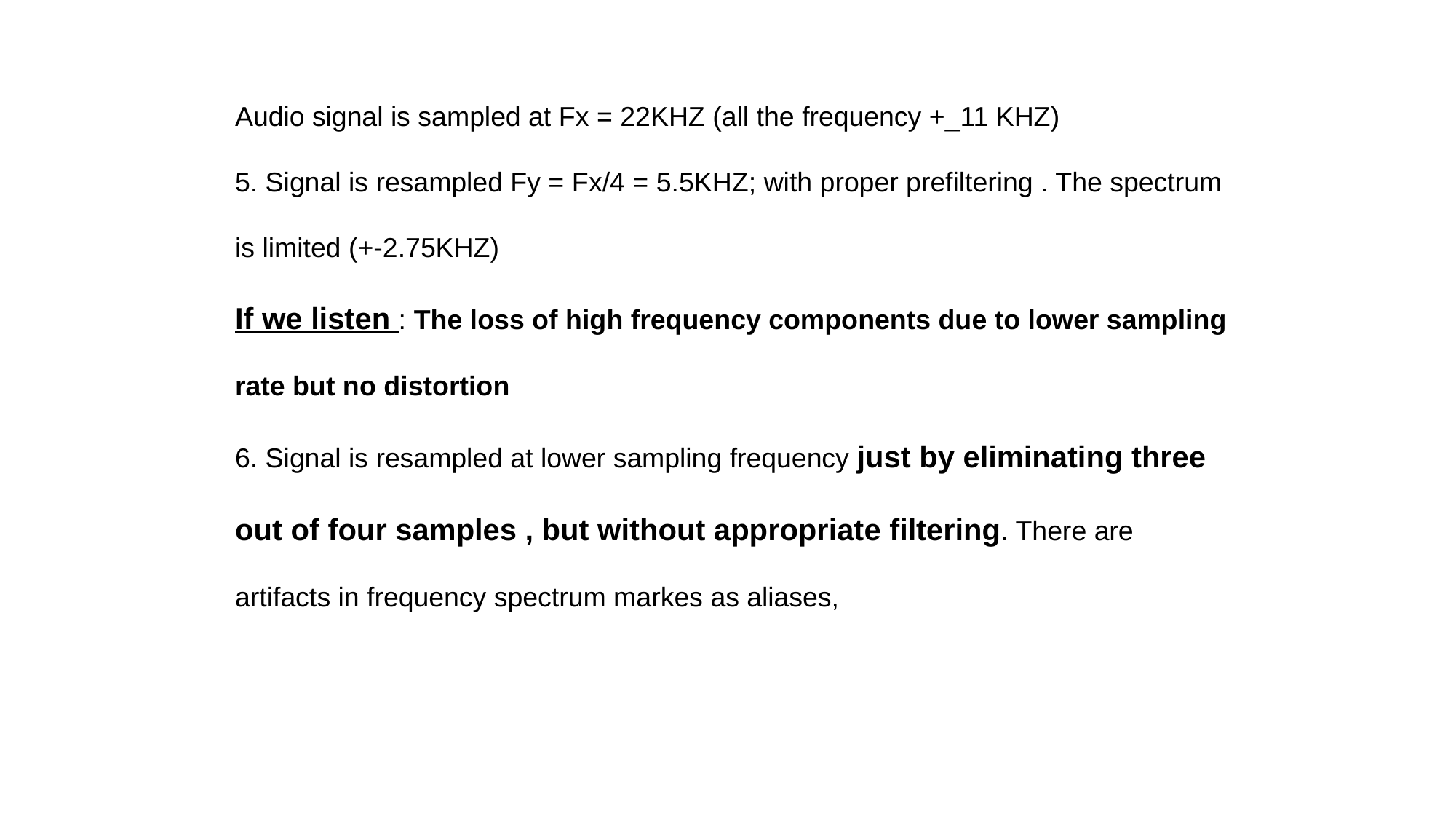

Audio signal is sampled at Fx = 22KHZ (all the frequency +_11 KHZ)
5. Signal is resampled Fy = Fx/4 = 5.5KHZ; with proper prefiltering . The spectrum is limited (+-2.75KHZ)
If we listen : The loss of high frequency components due to lower sampling rate but no distortion
6. Signal is resampled at lower sampling frequency just by eliminating three out of four samples , but without appropriate filtering. There are artifacts in frequency spectrum markes as aliases,